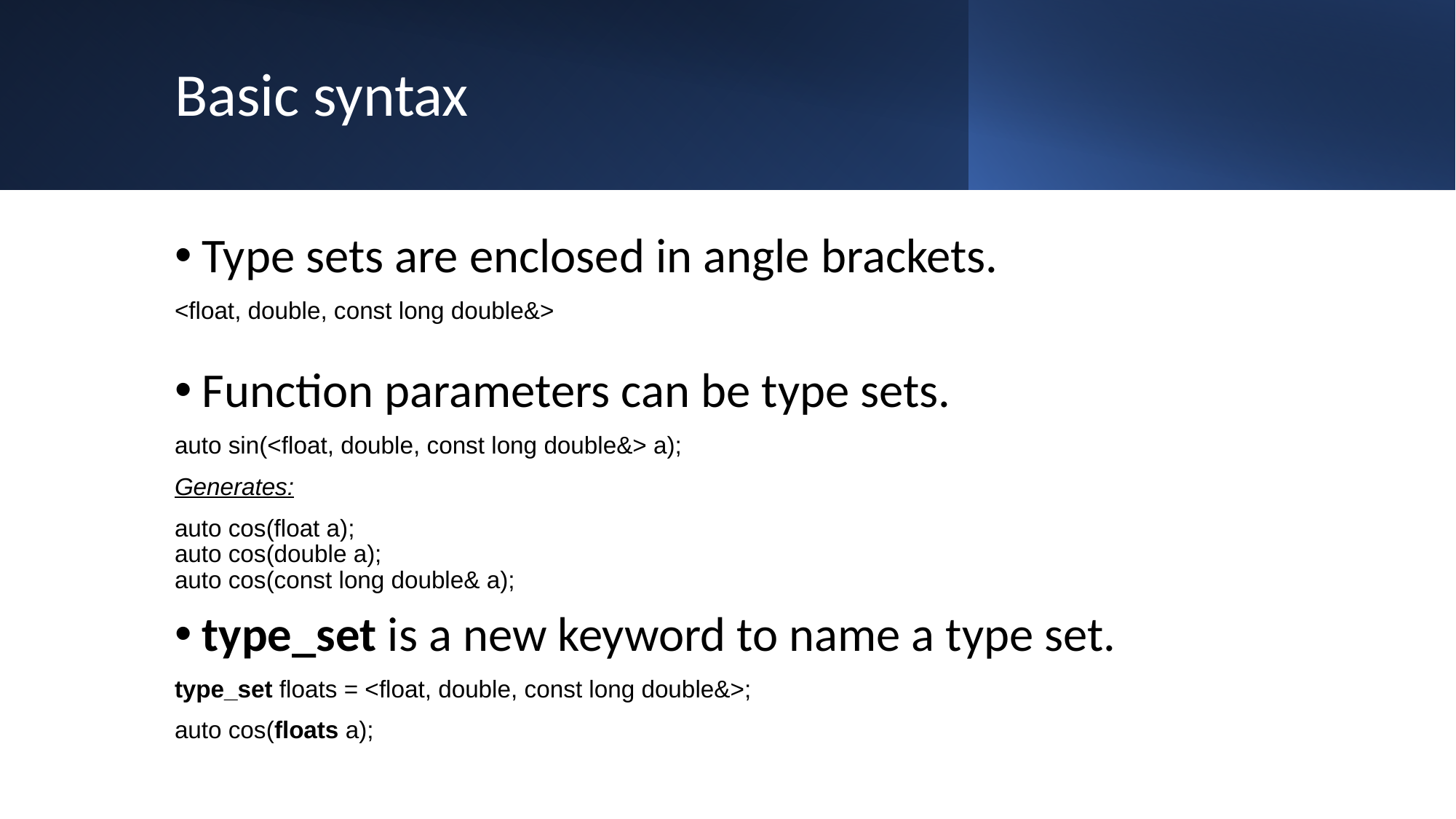

# Basic syntax
Type sets are enclosed in angle brackets.
<float, double, const long double&>
Function parameters can be type sets.
auto sin(<float, double, const long double&> a);
Generates:
auto cos(float a);
auto cos(double a);
auto cos(const long double& a);
type_set is a new keyword to name a type set.
type_set floats = <float, double, const long double&>;
auto cos(floats a);